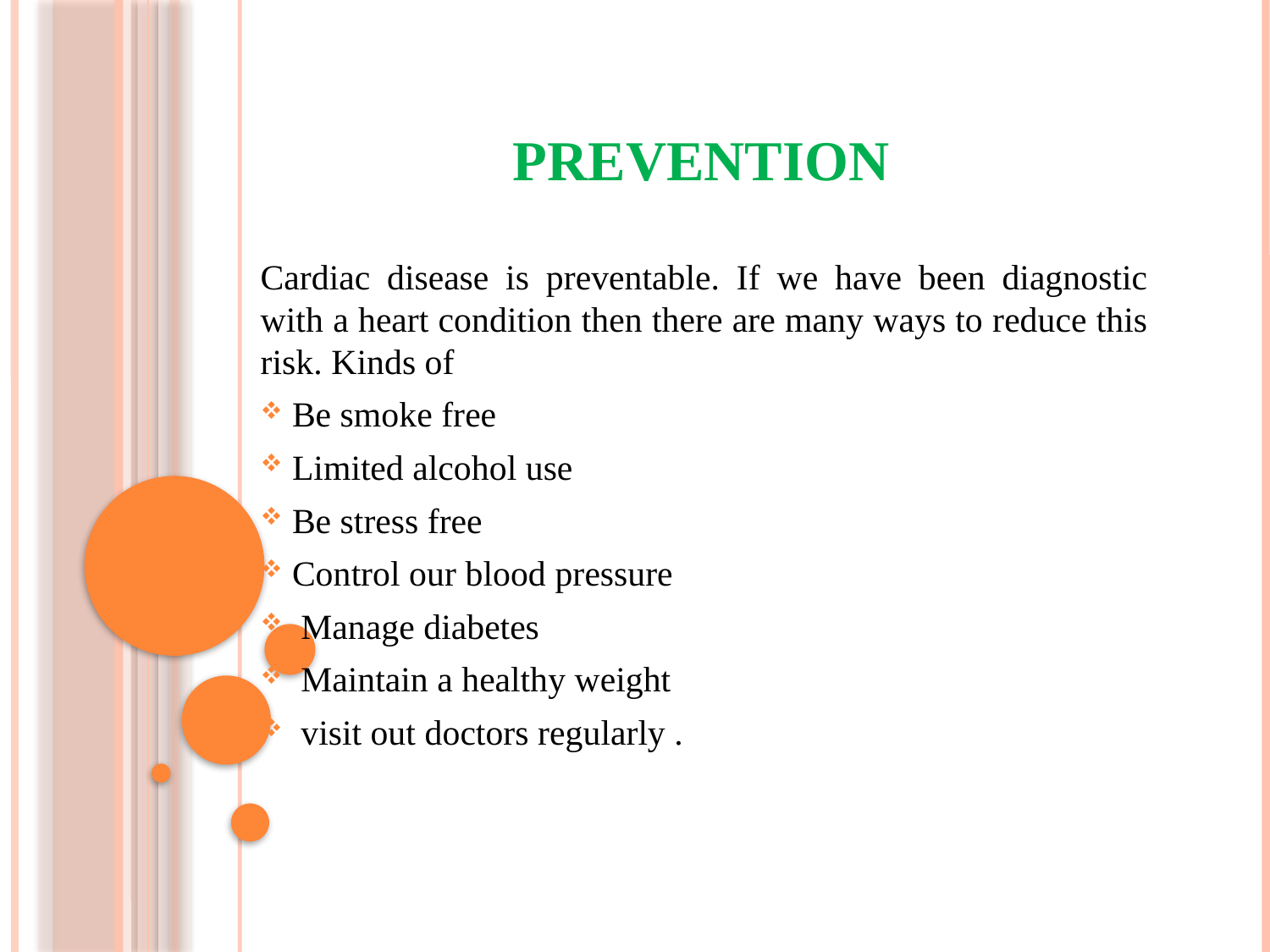

# Prevention
Cardiac disease is preventable. If we have been diagnostic with a heart condition then there are many ways to reduce this risk. Kinds of
 Be smoke free
 Limited alcohol use
 Be stress free
 Control our blood pressure
  Manage diabetes
  Maintain a healthy weight
  visit out doctors regularly .